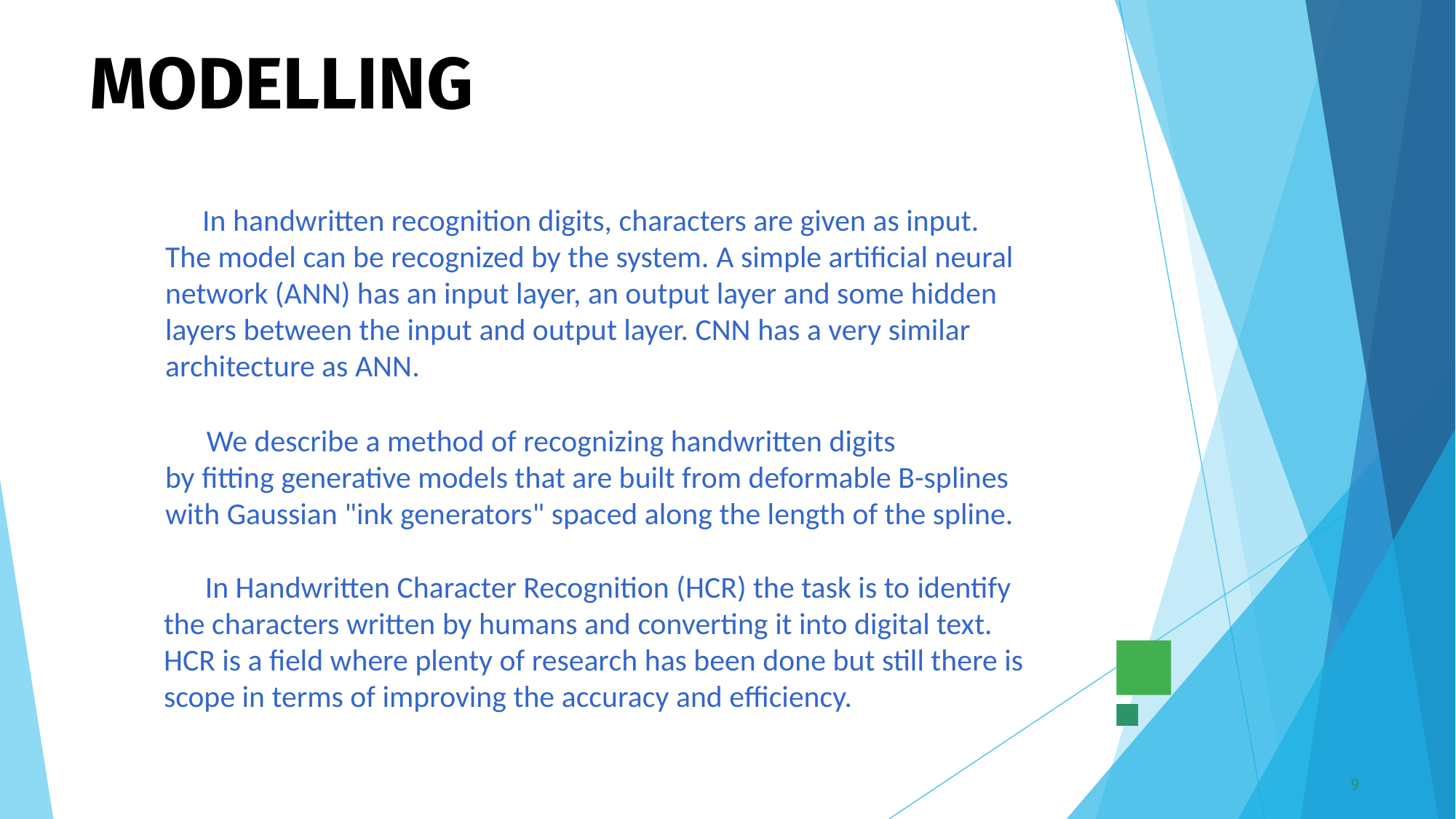

MODELLING
      In handwritten recognition digits, characters are given as input. The model can be recognized by the system. A simple artificial neural network (ANN) has an input layer, an output layer and some hidden layers between the input and output layer. CNN has a very similar architecture as ANN.

      We describe a method of recognizing handwritten digits by fitting generative models that are built from deformable B-splines with Gaussian "ink generators" spaced along the length of the spline.

      In Handwritten Character Recognition (HCR) the task is to identify the characters written by humans and converting it into digital text. HCR is a field where plenty of research has been done but still there is scope in terms of improving the accuracy and efficiency.

9